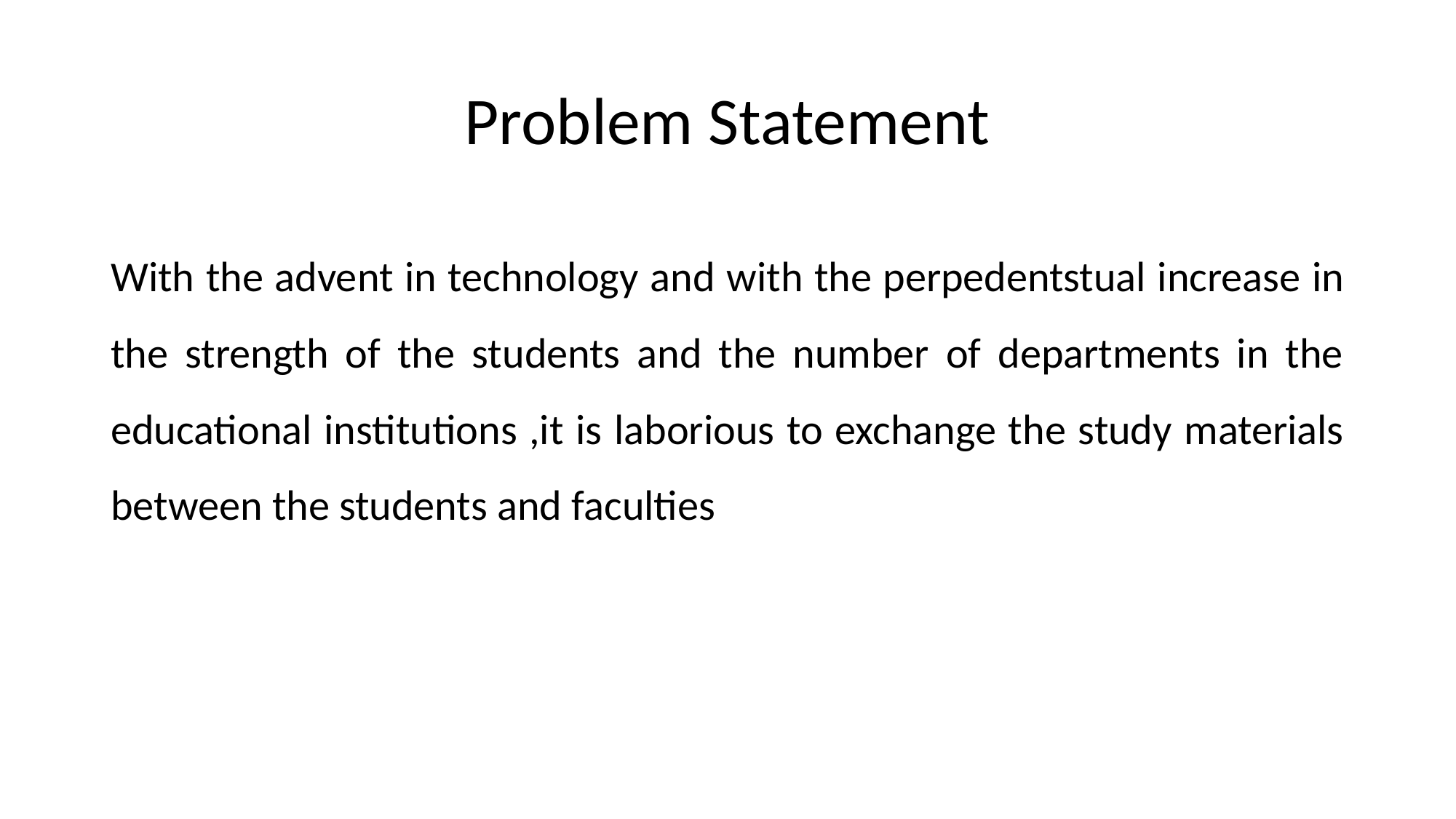

# Problem Statement
With the advent in technology and with the perpedentstual increase in the strength of the students and the number of departments in the educational institutions ,it is laborious to exchange the study materials between the students and faculties